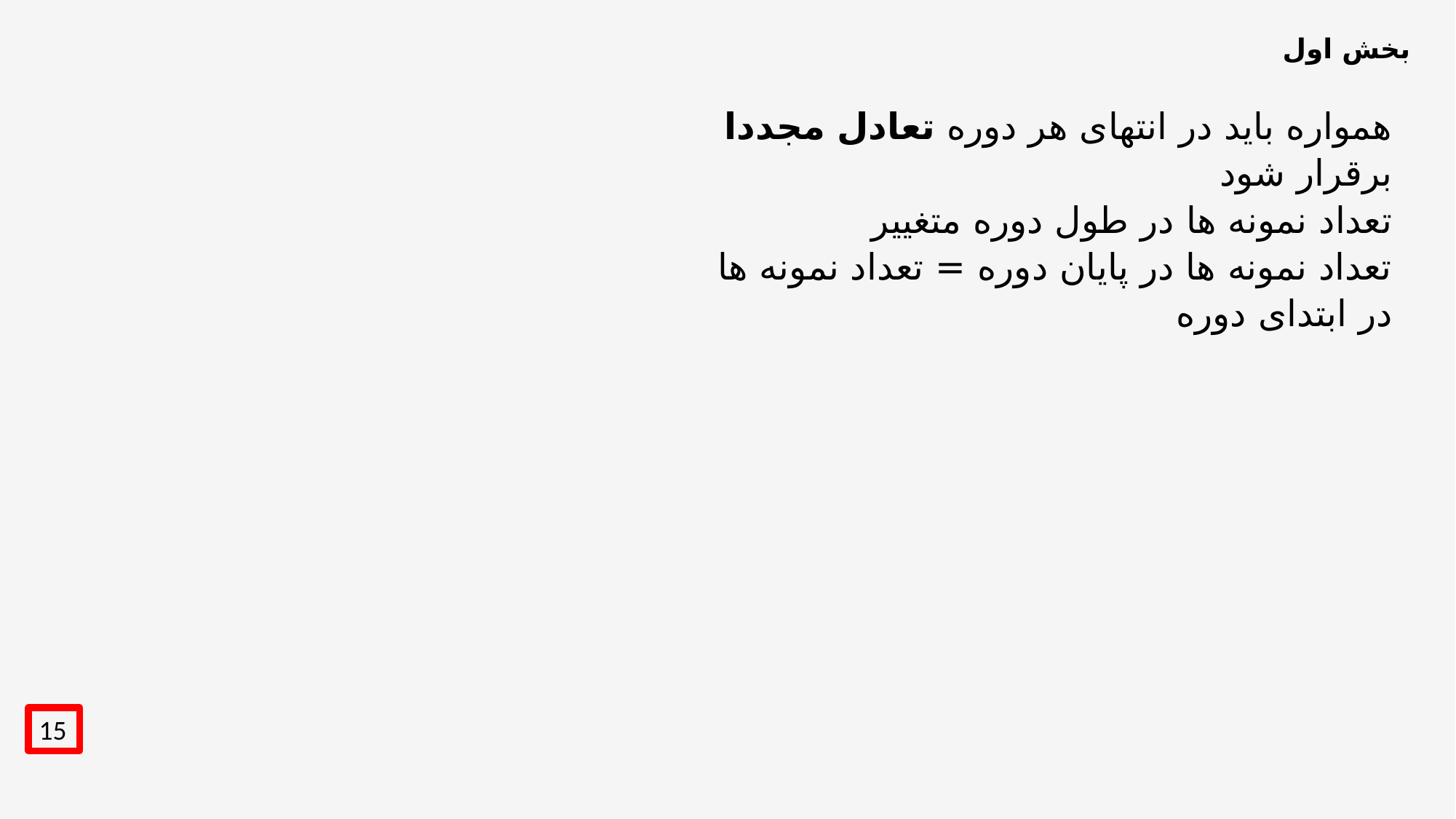

# بخش اول
همواره باید در انتهای هر دوره تعادل مجددا برقرار شود
تعداد نمونه ها در طول دوره متغییر
تعداد نمونه ها در پایان دوره = تعداد نمونه ها در ابتدای دوره

15